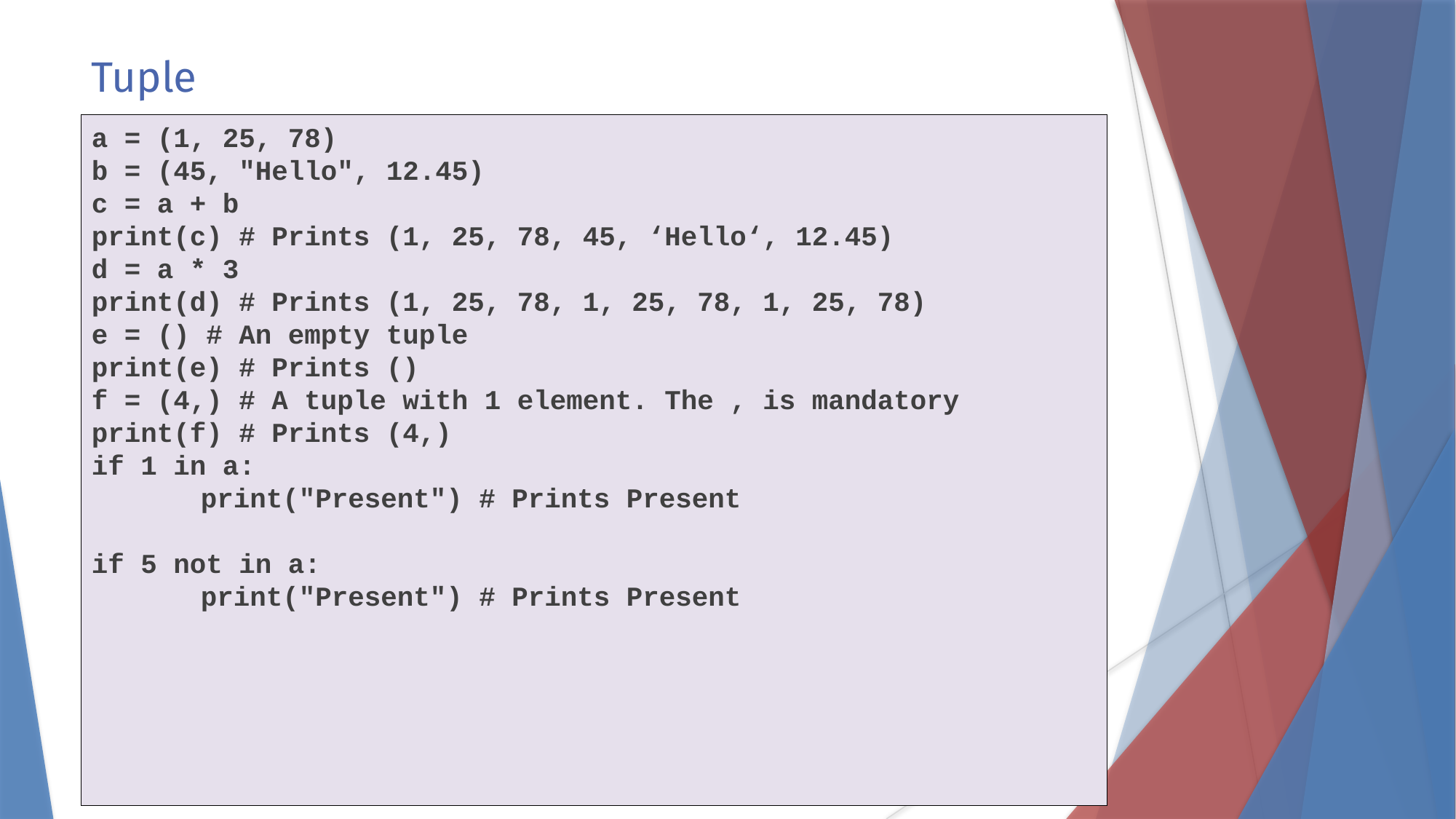

Tuple
a = (1, 25, 78)
b = (45, "Hello", 12.45)
c = a + b
print(c) # Prints (1, 25, 78, 45, ‘Hello‘, 12.45)
d = a * 3
print(d) # Prints (1, 25, 78, 1, 25, 78, 1, 25, 78)
e = () # An empty tuple
print(e) # Prints ()
f = (4,) # A tuple with 1 element. The , is mandatory
print(f) # Prints (4,)
if 1 in a:
	print("Present") # Prints Present

if 5 not in a:
	print("Present") # Prints Present